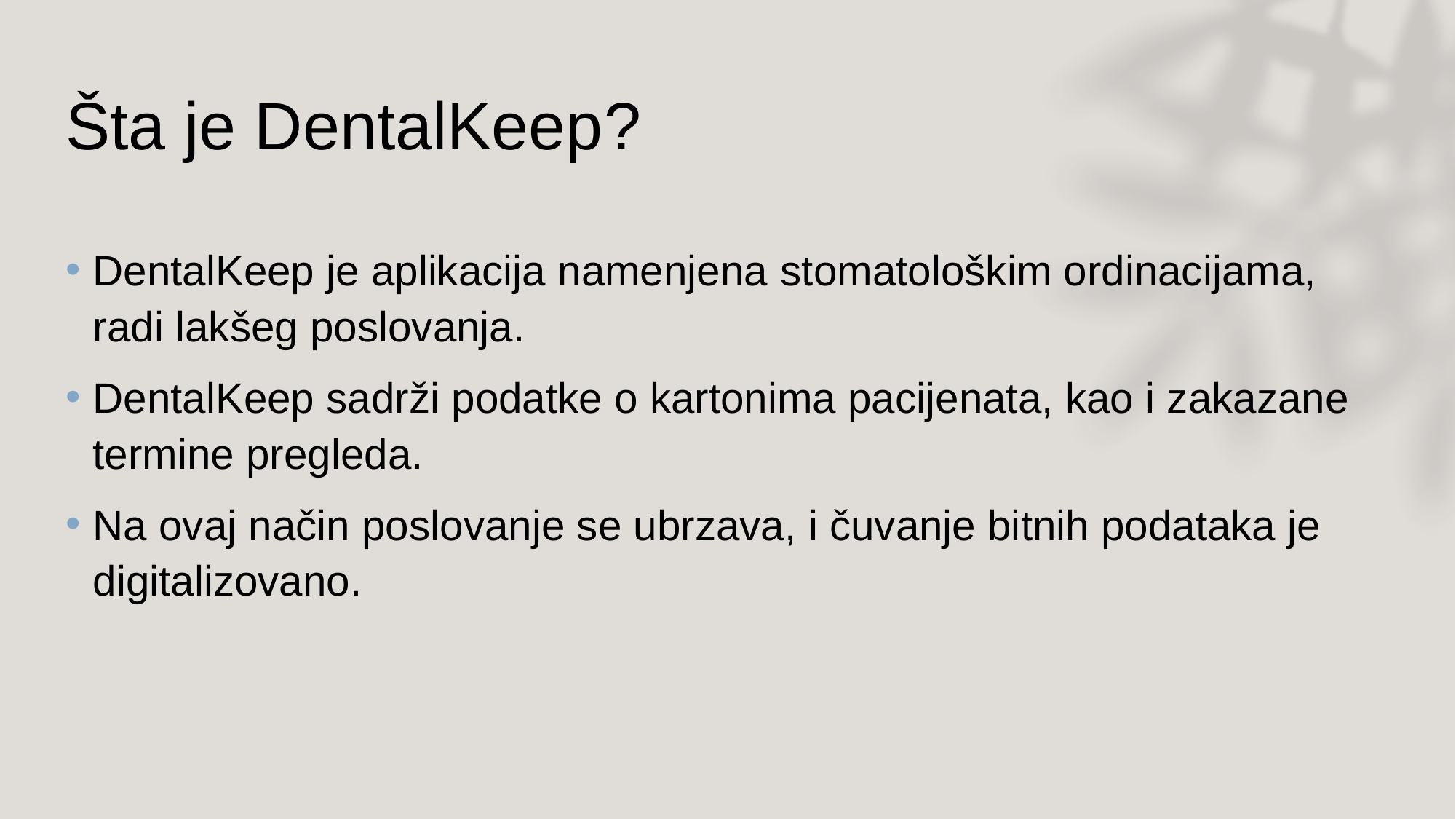

# Šta je DentalKeep?
DentalKeep je aplikacija namenjena stomatološkim ordinacijama, radi lakšeg poslovanja.
DentalKeep sadrži podatke o kartonima pacijenata, kao i zakazane termine pregleda.
Na ovaj način poslovanje se ubrzava, i čuvanje bitnih podataka je digitalizovano.